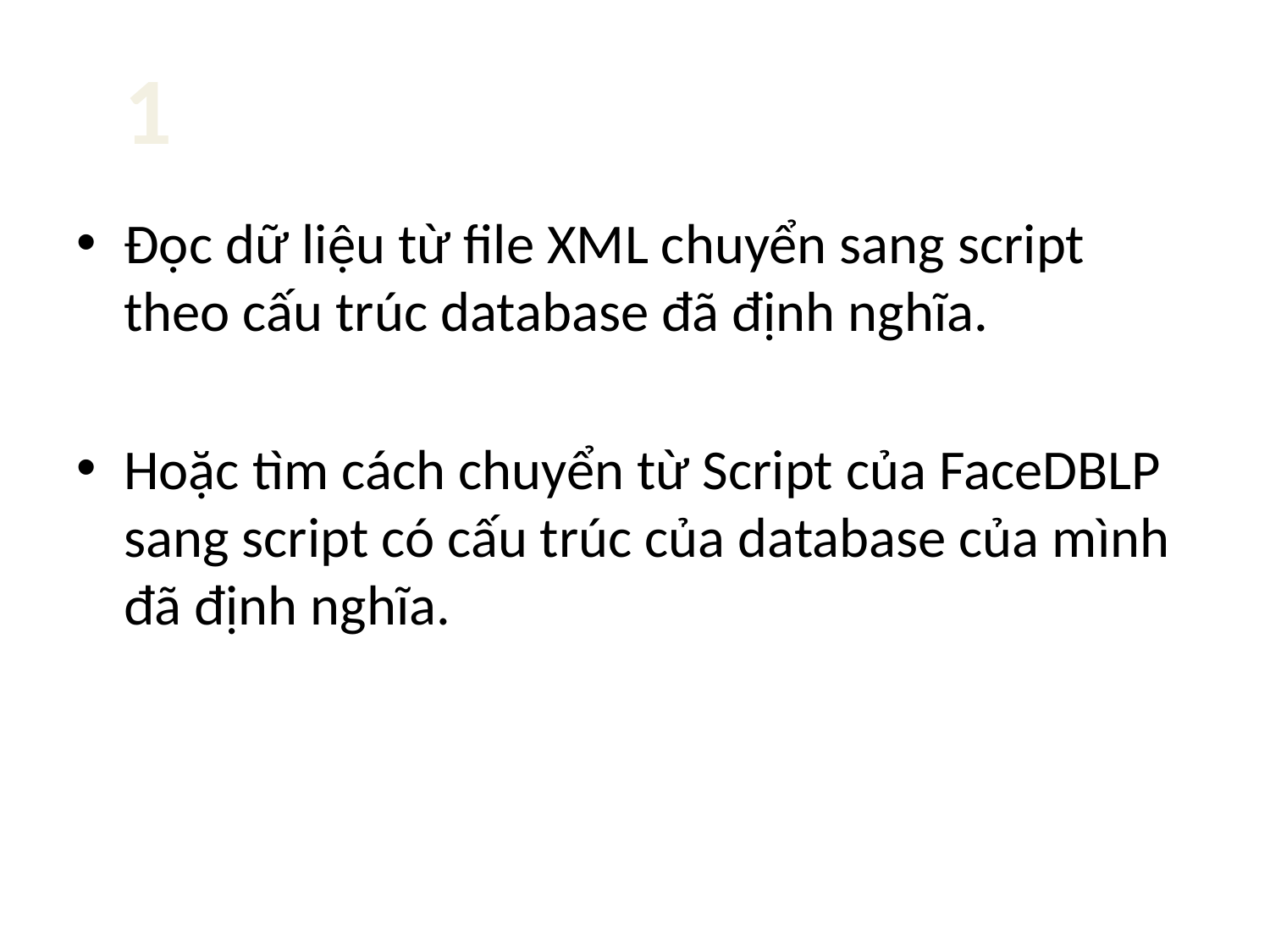

# 1
Đọc dữ liệu từ file XML chuyển sang script theo cấu trúc database đã định nghĩa.

Hoặc tìm cách chuyển từ Script của FaceDBLP sang script có cấu trúc của database của mình đã định nghĩa.